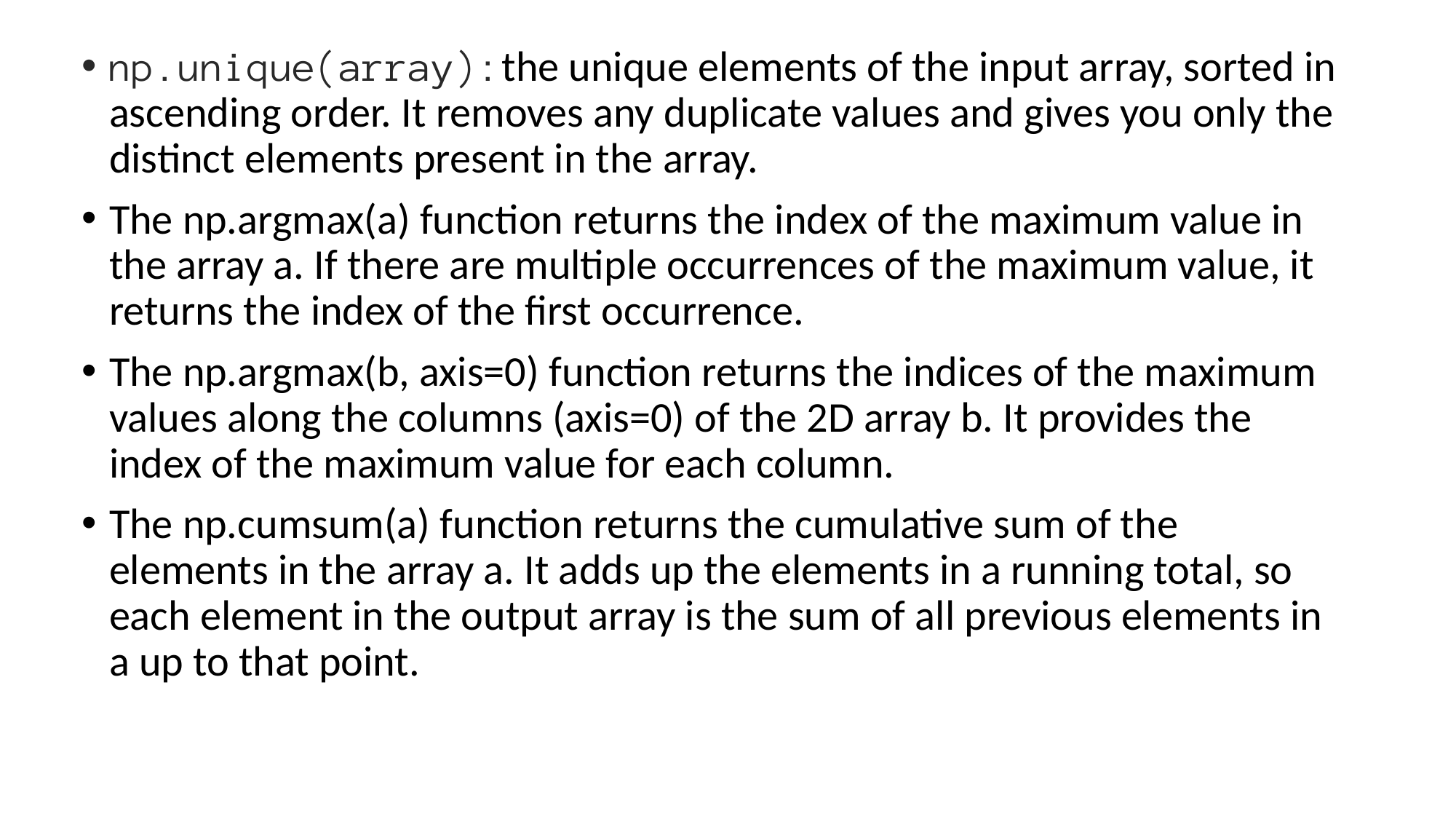

np.unique(array):the unique elements of the input array, sorted in ascending order. It removes any duplicate values and gives you only the distinct elements present in the array.
The np.argmax(a) function returns the index of the maximum value in the array a. If there are multiple occurrences of the maximum value, it returns the index of the first occurrence.
The np.argmax(b, axis=0) function returns the indices of the maximum values along the columns (axis=0) of the 2D array b. It provides the index of the maximum value for each column.
The np.cumsum(a) function returns the cumulative sum of the elements in the array a. It adds up the elements in a running total, so each element in the output array is the sum of all previous elements in a up to that point.